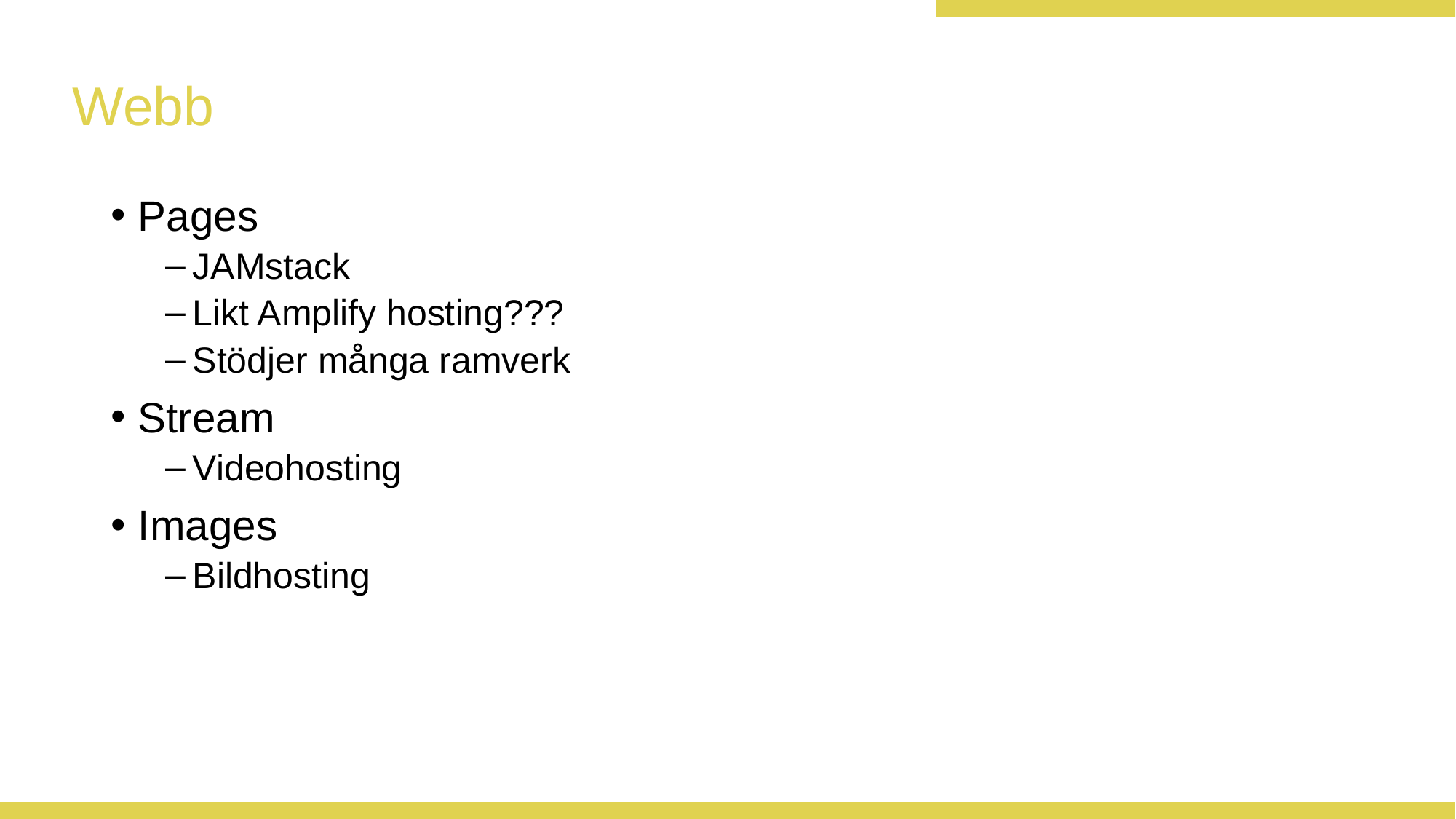

# Webb
Pages
JAMstack
Likt Amplify hosting???
Stödjer många ramverk
Stream
Videohosting
Images
Bildhosting